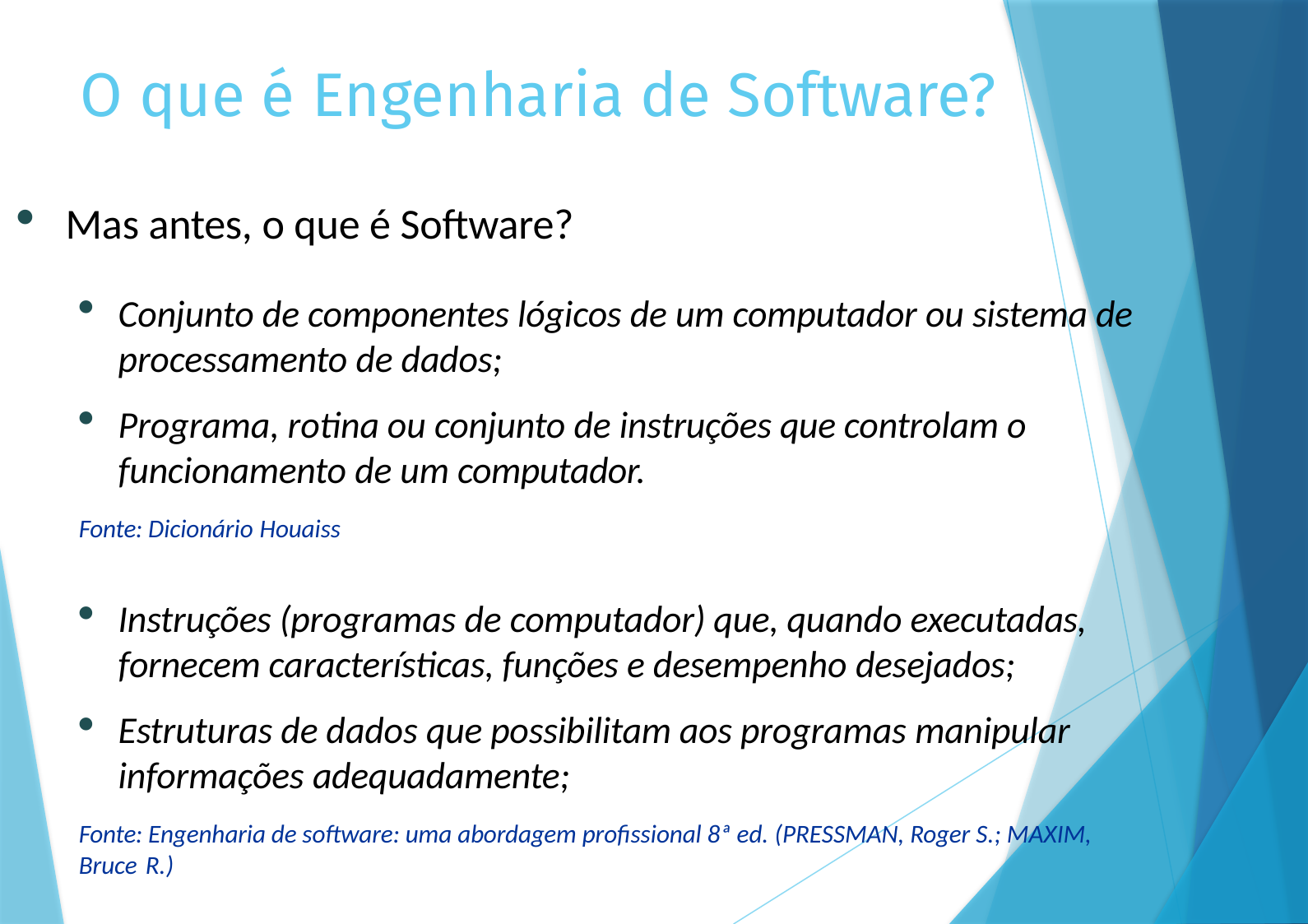

# O que é Engenharia de Software?
Mas antes, o que é Software?
Conjunto de componentes lógicos de um computador ou sistema de  processamento de dados;
Programa, rotina ou conjunto de instruções que controlam o  funcionamento de um computador.
Fonte: Dicionário Houaiss

Instruções (programas de computador) que, quando executadas,  fornecem características, funções e desempenho desejados;
Estruturas de dados que possibilitam aos programas manipular
informações adequadamente;
Fonte: Engenharia de software: uma abordagem profissional 8ª ed. (PRESSMAN, Roger S.; MAXIM, Bruce R.)